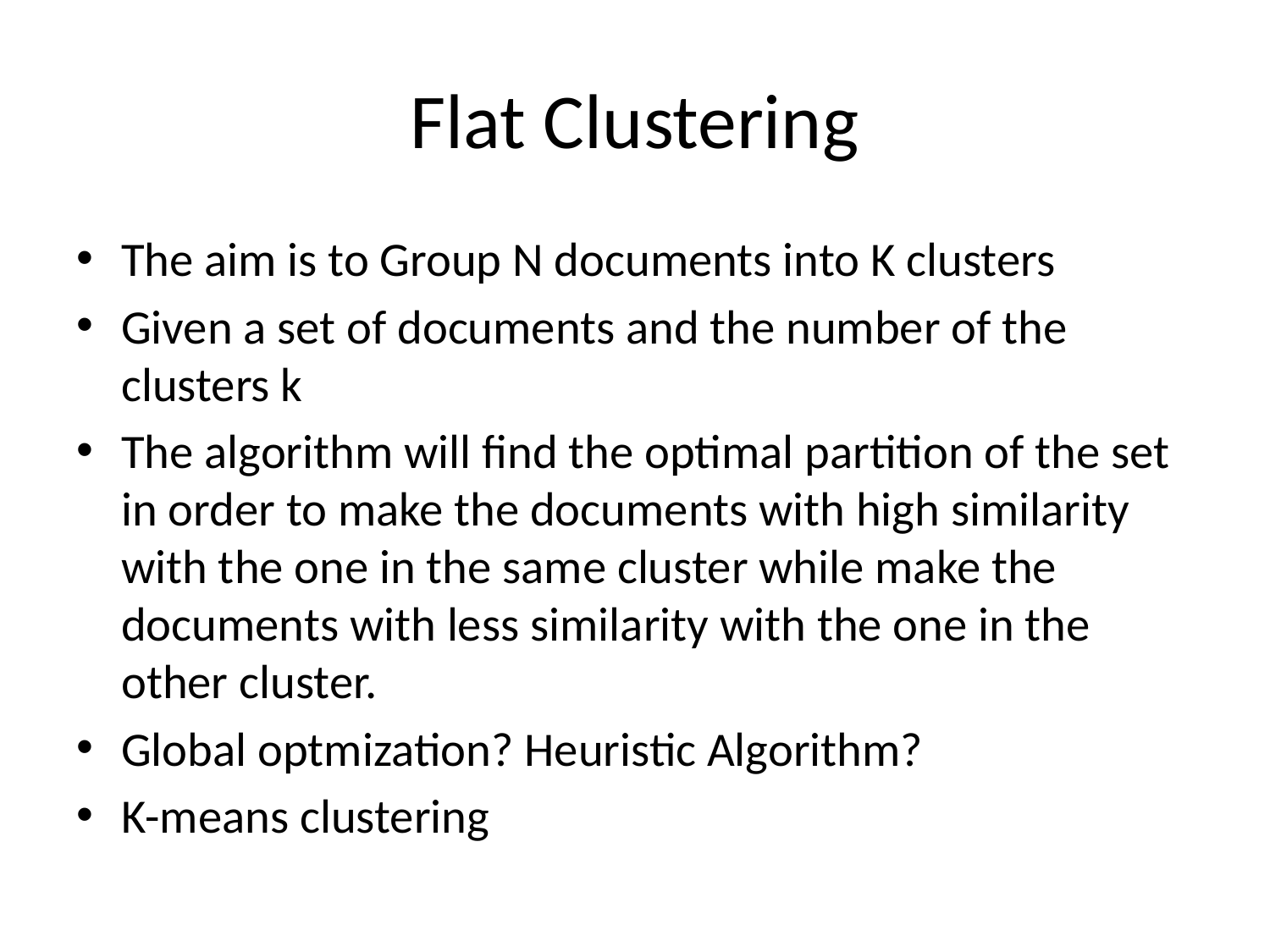

# Flat Clustering
The aim is to Group N documents into K clusters
Given a set of documents and the number of the clusters k
The algorithm will find the optimal partition of the set in order to make the documents with high similarity with the one in the same cluster while make the documents with less similarity with the one in the other cluster.
Global optmization? Heuristic Algorithm?
K-means clustering